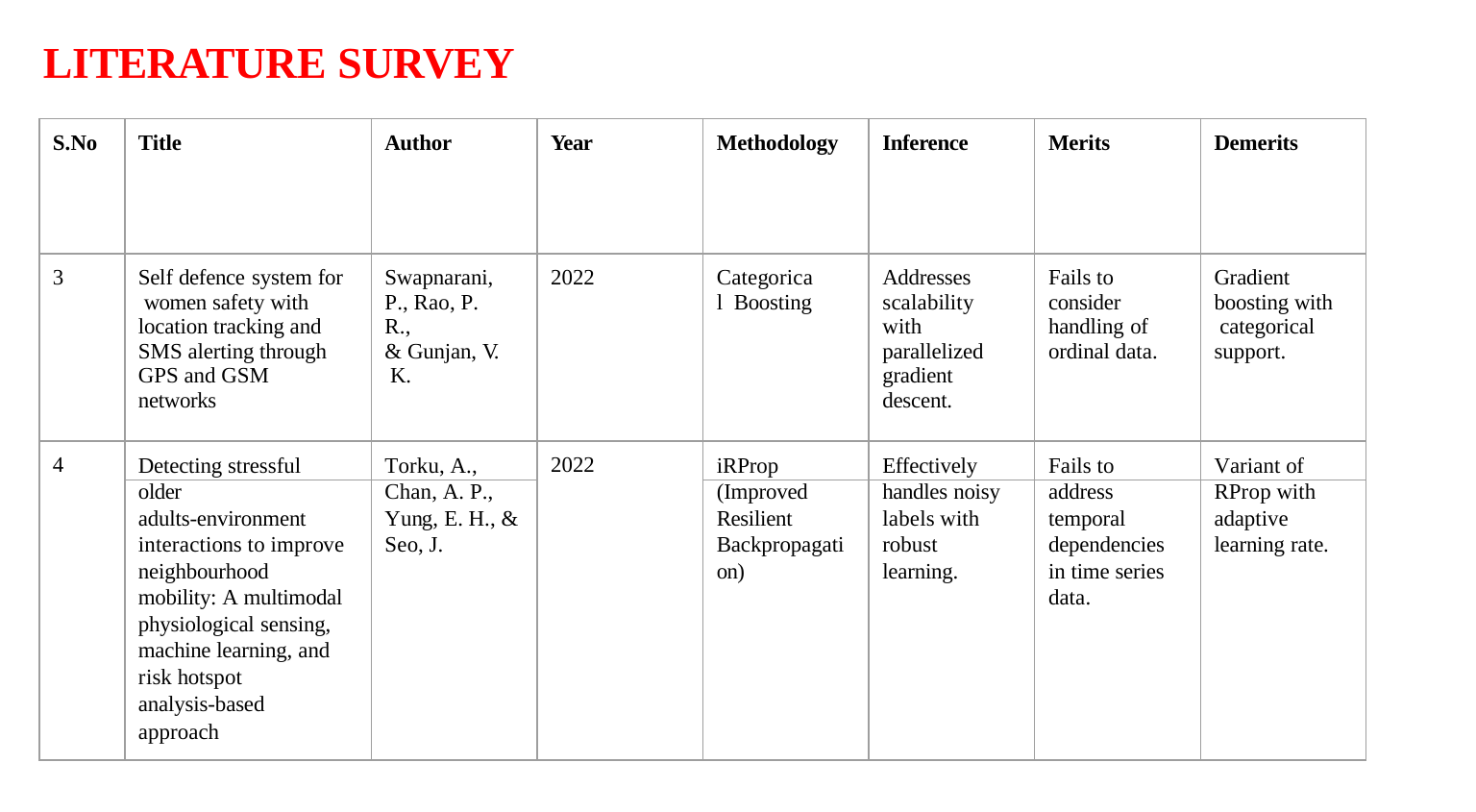

# LITERATURE SURVEY
| S.No | Title | Author | Year | Methodology | Inference | Merits | Demerits |
| --- | --- | --- | --- | --- | --- | --- | --- |
| 3 | Self defence system for women safety with location tracking and SMS alerting through GPS and GSM networks | Swapnarani, P., Rao, P. R., & Gunjan, V. K. | 2022 | Categorical Boosting | Addresses scalability with parallelized gradient descent. | Fails to consider handling of ordinal data. | Gradient boosting with categorical support. |
| 4 | Detecting stressful | Torku, A., | 2022 | iRProp | Effectively | Fails to | Variant of |
|  | older | Chan, A. P., |  | (Improved | handles noisy | address | RProp with |
|  | adults-environment | Yung, E. H., & |  | Resilient | labels with | temporal | adaptive |
|  | interactions to improve | Seo, J. |  | Backpropagati | robust | dependencies | learning rate. |
|  | neighbourhood |  |  | on) | learning. | in time series |  |
|  | mobility: A multimodal |  |  |  |  | data. |  |
|  | physiological sensing, |  |  |  |  |  |  |
|  | machine learning, and |  |  |  |  |  |  |
|  | risk hotspot |  |  |  |  |  |  |
|  | analysis-based |  |  |  |  |  |  |
|  | approach |  |  |  |  |  |  |